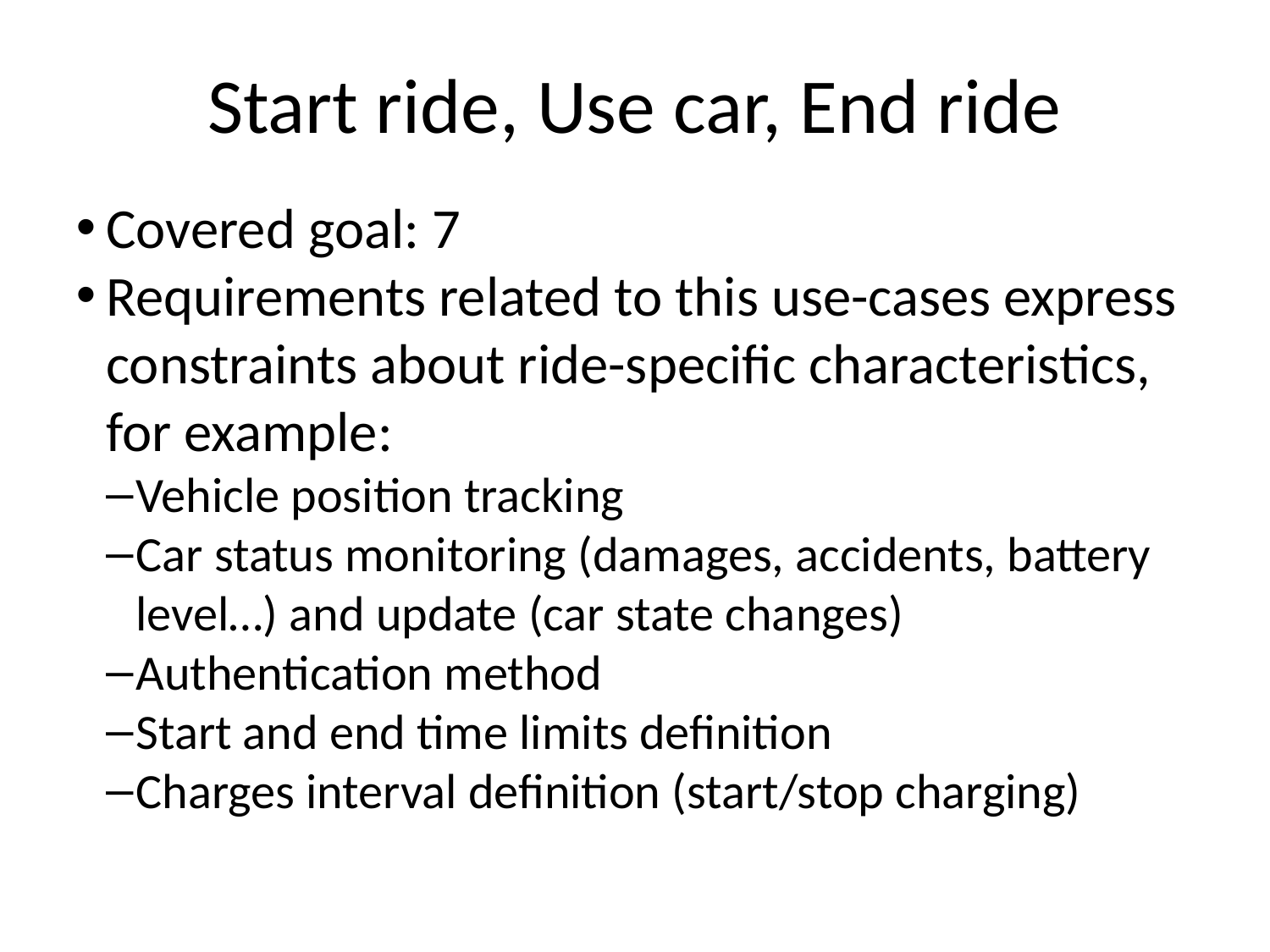

Start ride, Use car, End ride
Covered goal: 7
Requirements related to this use-cases express constraints about ride-specific characteristics, for example:
Vehicle position tracking
Car status monitoring (damages, accidents, battery level…) and update (car state changes)
Authentication method
Start and end time limits definition
Charges interval definition (start/stop charging)